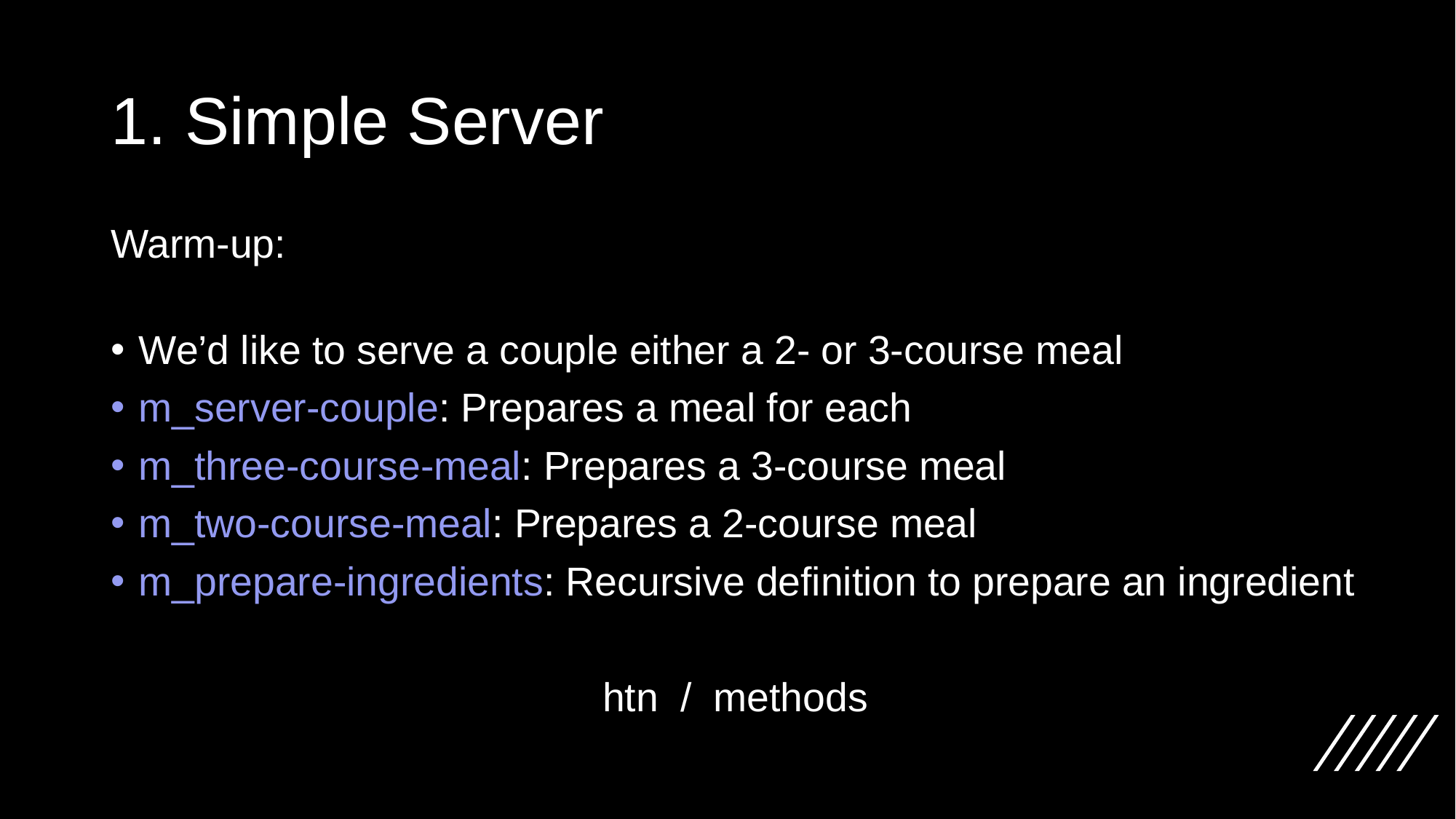

# 1. Simple Server
Warm-up:
We’d like to serve a couple either a 2- or 3-course meal
m_server-couple: Prepares a meal for each
m_three-course-meal: Prepares a 3-course meal
m_two-course-meal: Prepares a 2-course meal
m_prepare-ingredients: Recursive definition to prepare an ingredient

htn  /  methods